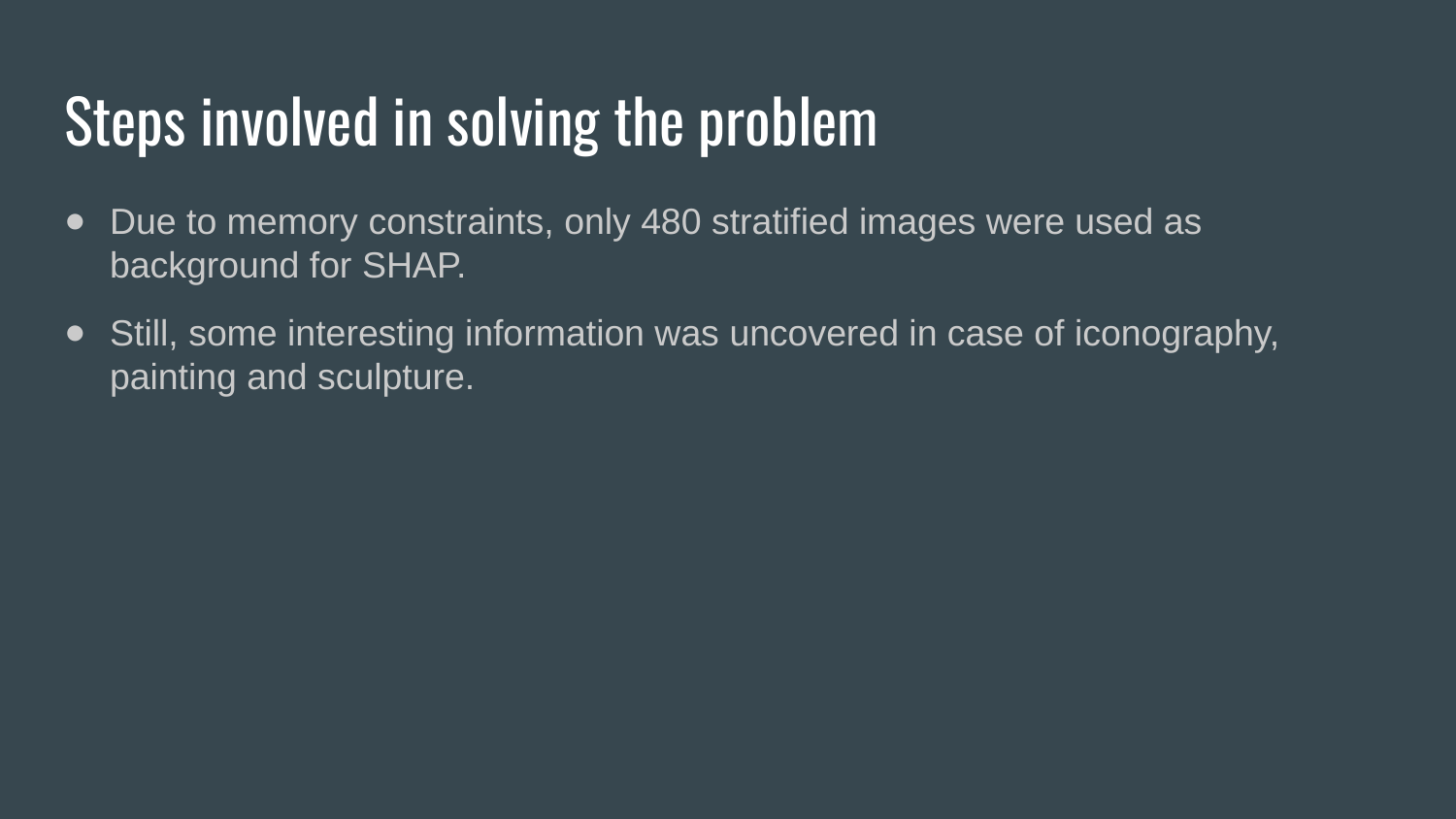

# Steps involved in solving the problem
Due to memory constraints, only 480 stratified images were used as background for SHAP.
Still, some interesting information was uncovered in case of iconography, painting and sculpture.